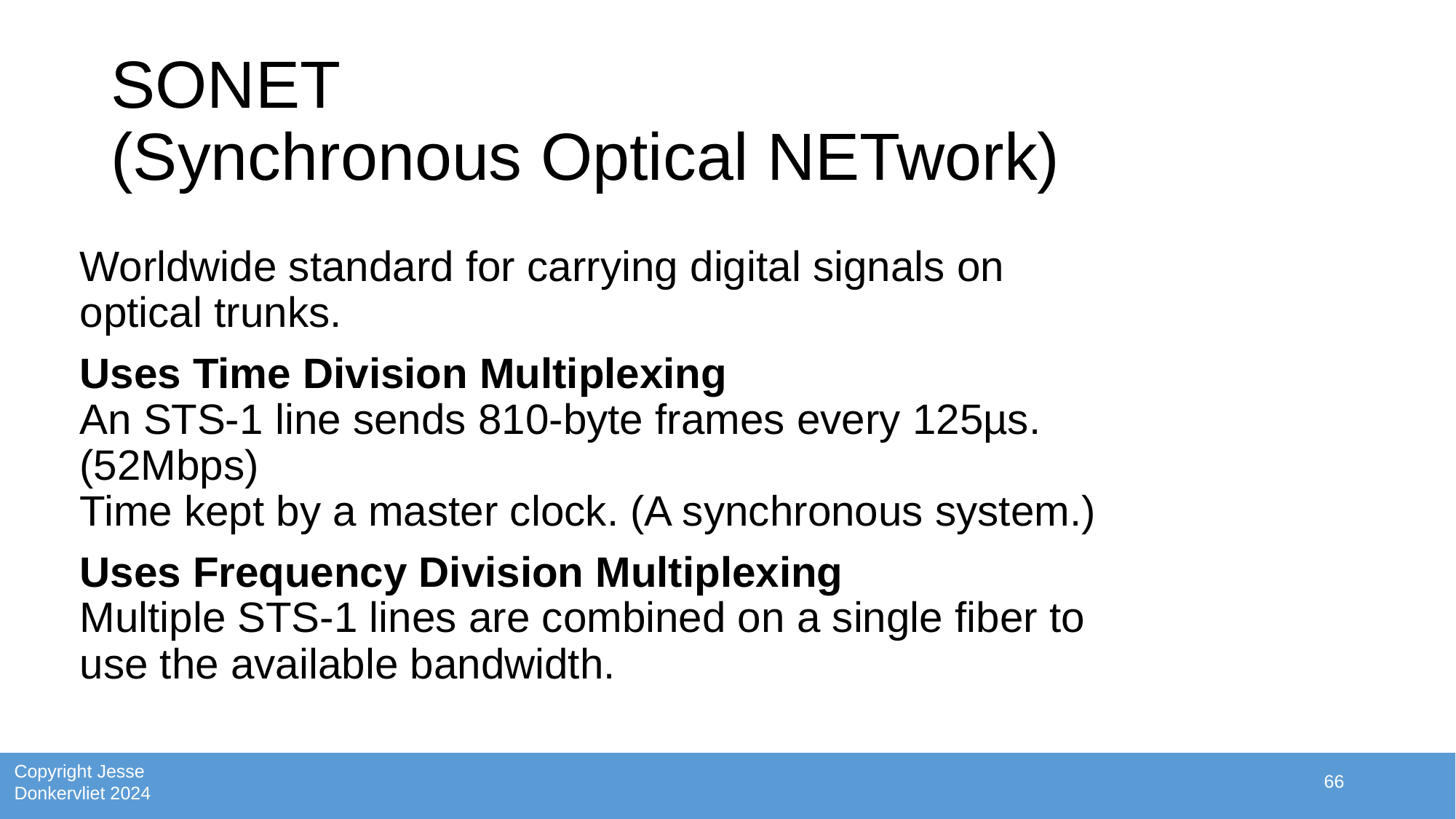

# SONET (Synchronous Optical NETwork)
Worldwide standard for carrying digital signals on optical trunks.
Uses Time Division Multiplexing
An STS-1 line sends 810-byte frames every 125µs. (52Mbps)
Time kept by a master clock. (A synchronous system.)
Uses Frequency Division Multiplexing
Multiple STS-1 lines are combined on a single fiber to use the available bandwidth.

66